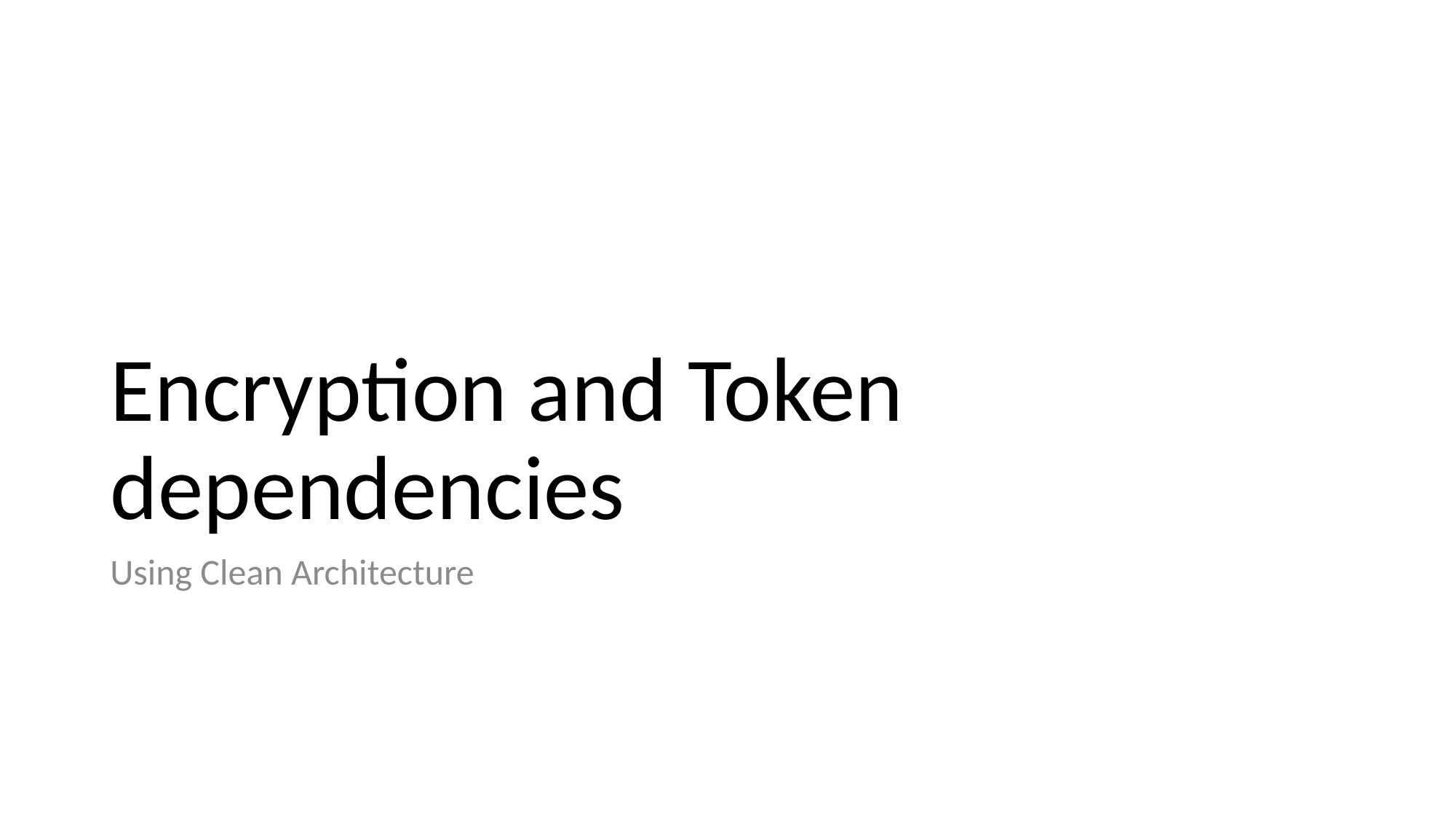

# Encryption and Token dependencies
Using Clean Architecture